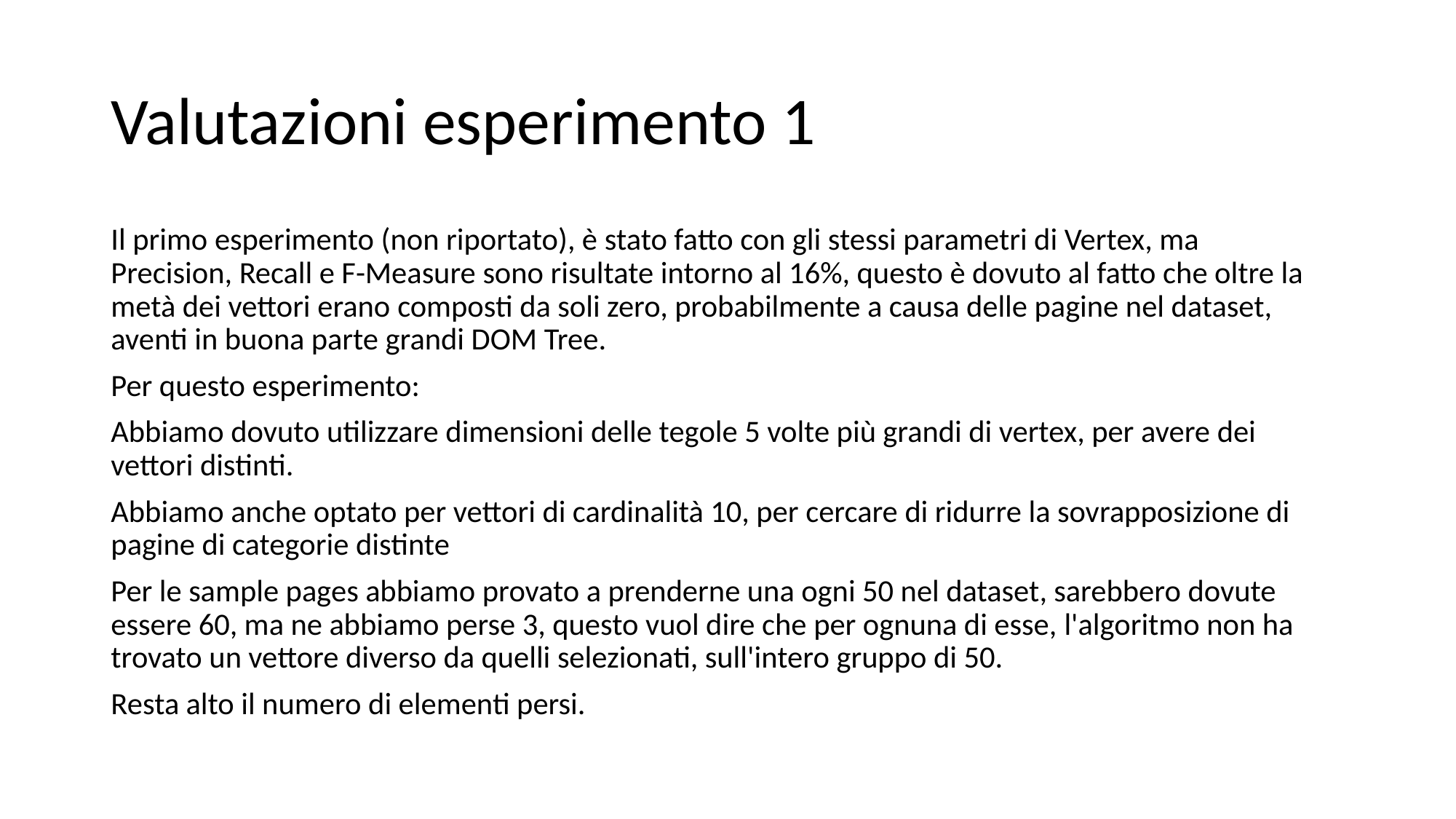

# Valutazioni esperimento 1
Il primo esperimento (non riportato), è stato fatto con gli stessi parametri di Vertex, ma Precision, Recall e F-Measure sono risultate intorno al 16%, questo è dovuto al fatto che oltre la metà dei vettori erano composti da soli zero, probabilmente a causa delle pagine nel dataset, aventi in buona parte grandi DOM Tree.
Per questo esperimento:
Abbiamo dovuto utilizzare dimensioni delle tegole 5 volte più grandi di vertex, per avere dei vettori distinti.
Abbiamo anche optato per vettori di cardinalità 10, per cercare di ridurre la sovrapposizione di pagine di categorie distinte
Per le sample pages abbiamo provato a prenderne una ogni 50 nel dataset, sarebbero dovute essere 60, ma ne abbiamo perse 3, questo vuol dire che per ognuna di esse, l'algoritmo non ha trovato un vettore diverso da quelli selezionati, sull'intero gruppo di 50.
Resta alto il numero di elementi persi.